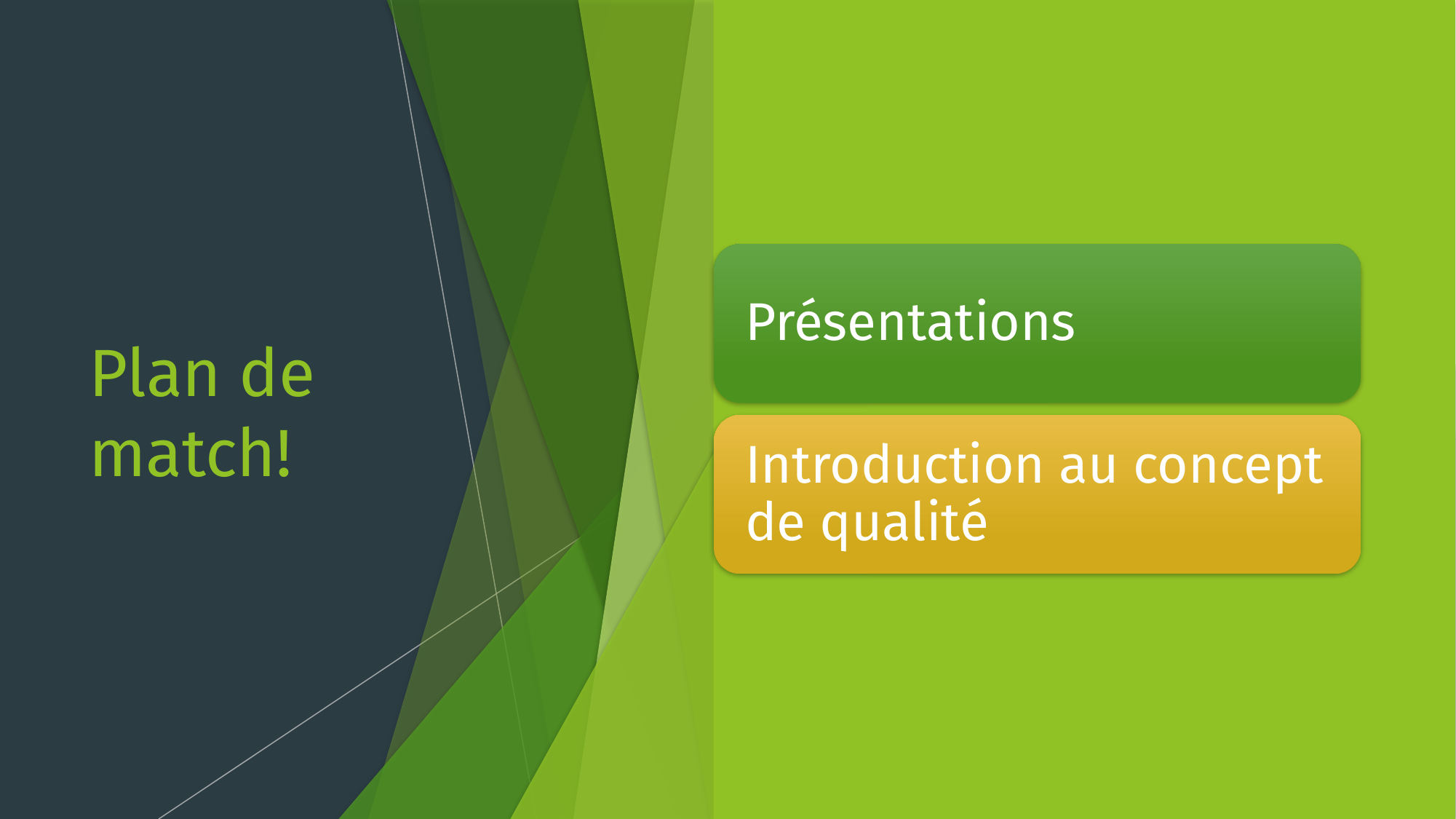

# Plan de match!
Présentations
Introduction au concept de qualité